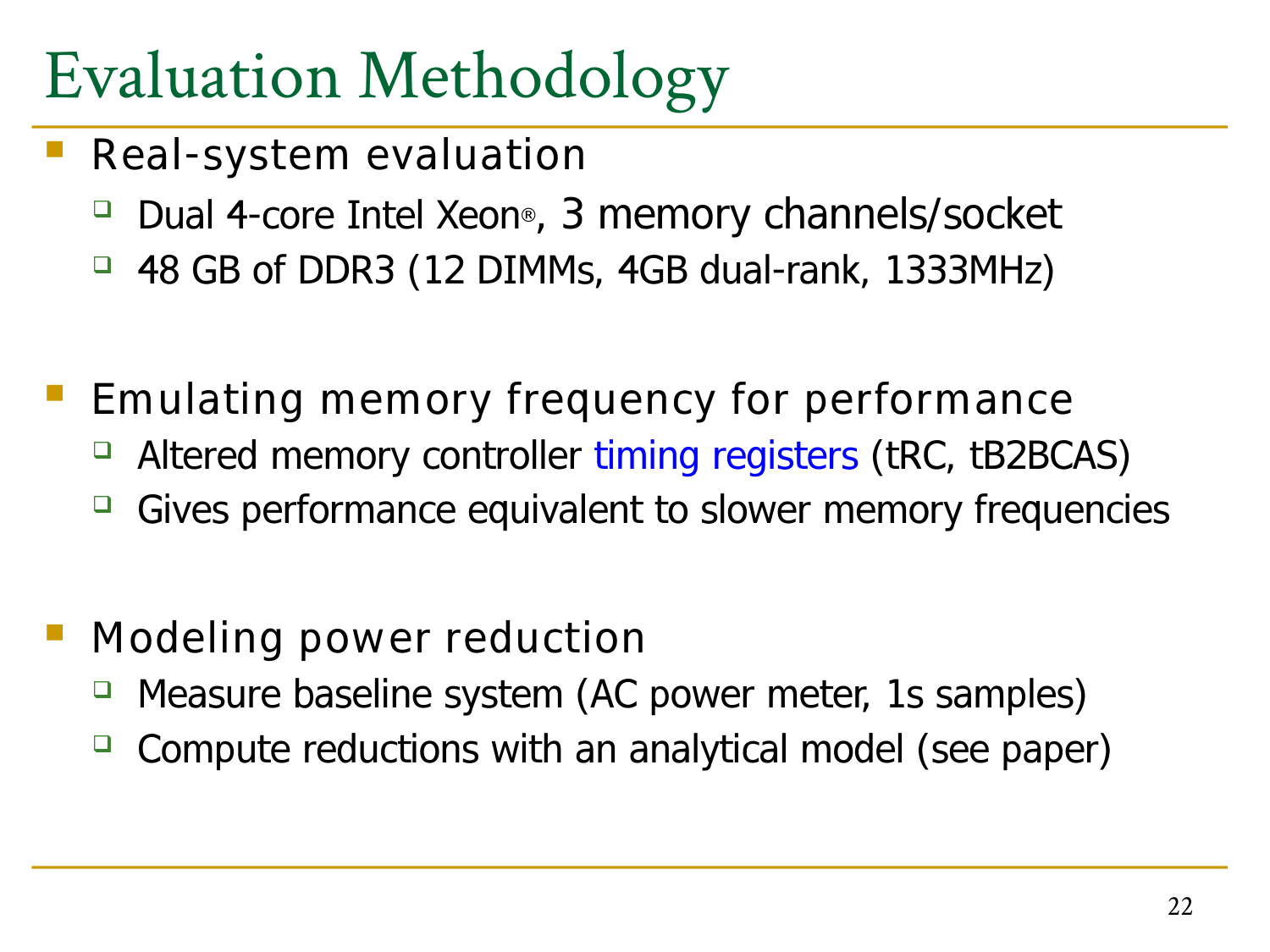

# Evaluation Methodology
Real-system evaluation
Dual 4-core Intel Xeon®, 3 memory channels/socket
48 GB of DDR3 (12 DIMMs, 4GB dual-rank, 1333MHz)

Emulating memory frequency for performance
Altered memory controller timing registers (tRC, tB2BCAS)
Gives performance equivalent to slower memory frequencies

Modeling power reduction
Measure baseline system (AC power meter, 1s samples)
Compute reductions with an analytical model (see paper)

22